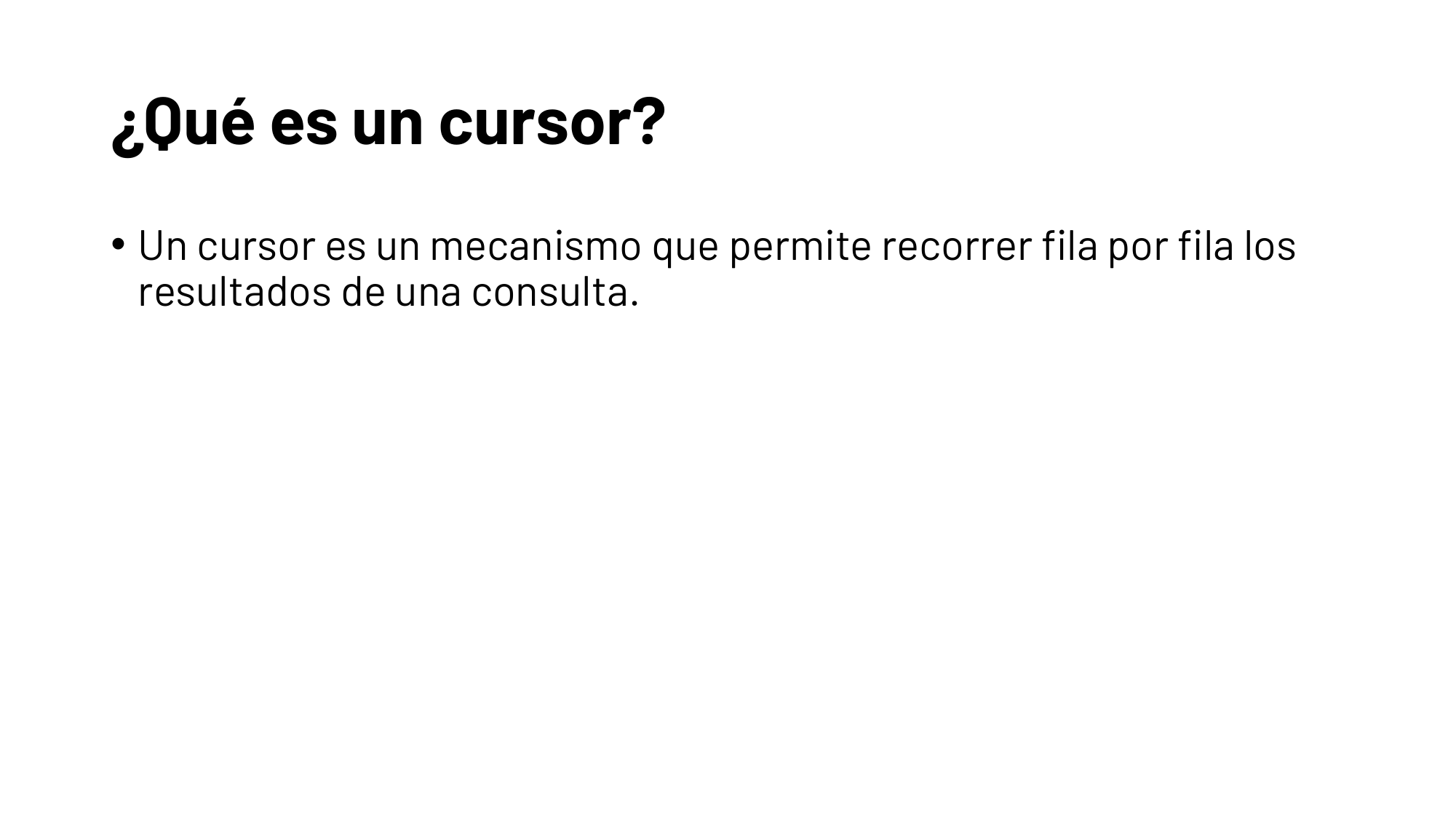

# ¿Qué es un cursor?
Un cursor es un mecanismo que permite recorrer fila por fila los resultados de una consulta.